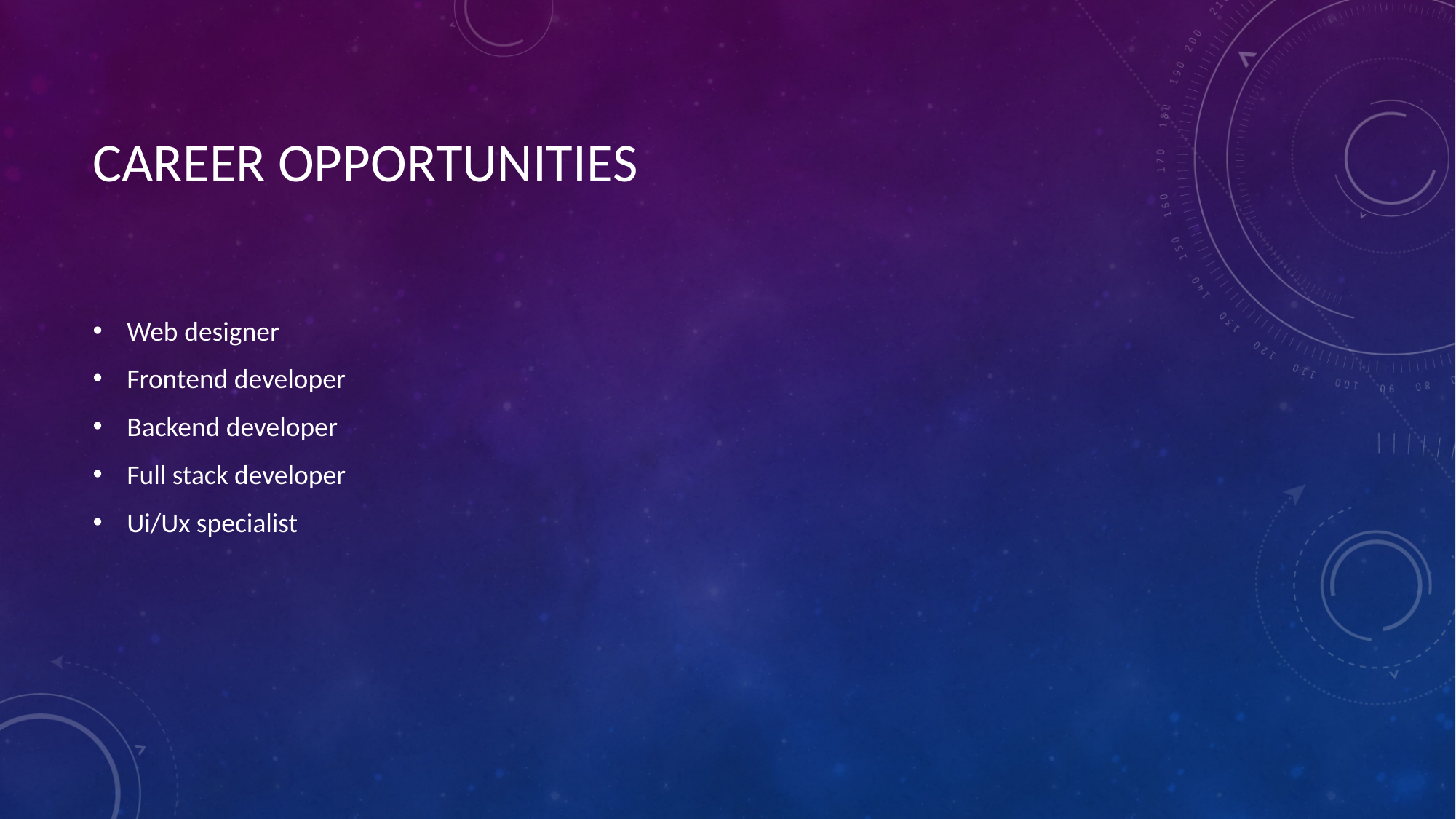

# Career opportunities
Web designer
Frontend developer
Backend developer
Full stack developer
Ui/Ux specialist